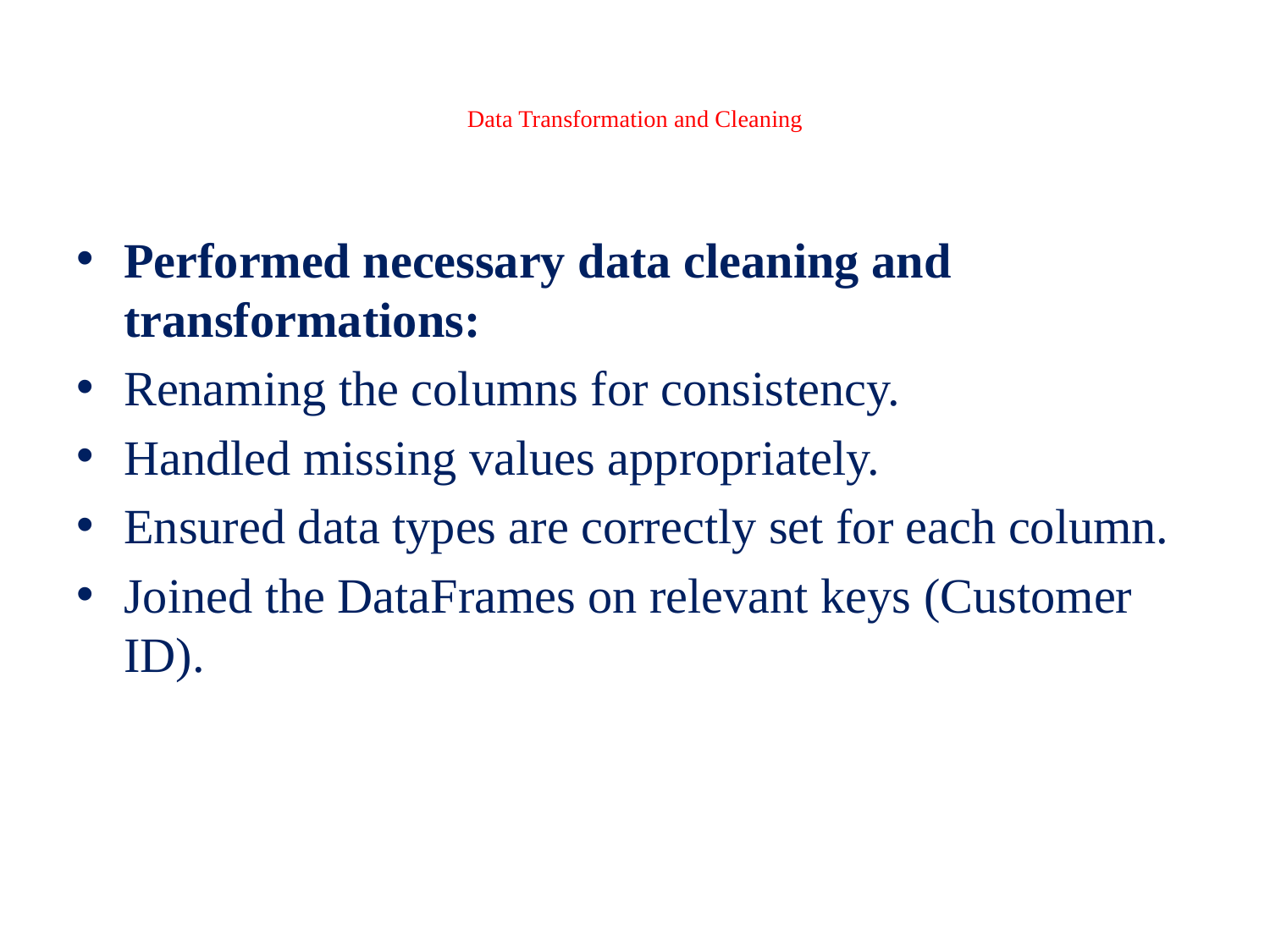

# Data Transformation and Cleaning
Performed necessary data cleaning and transformations:
Renaming the columns for consistency.
Handled missing values appropriately.
Ensured data types are correctly set for each column.
Joined the DataFrames on relevant keys (Customer ID).